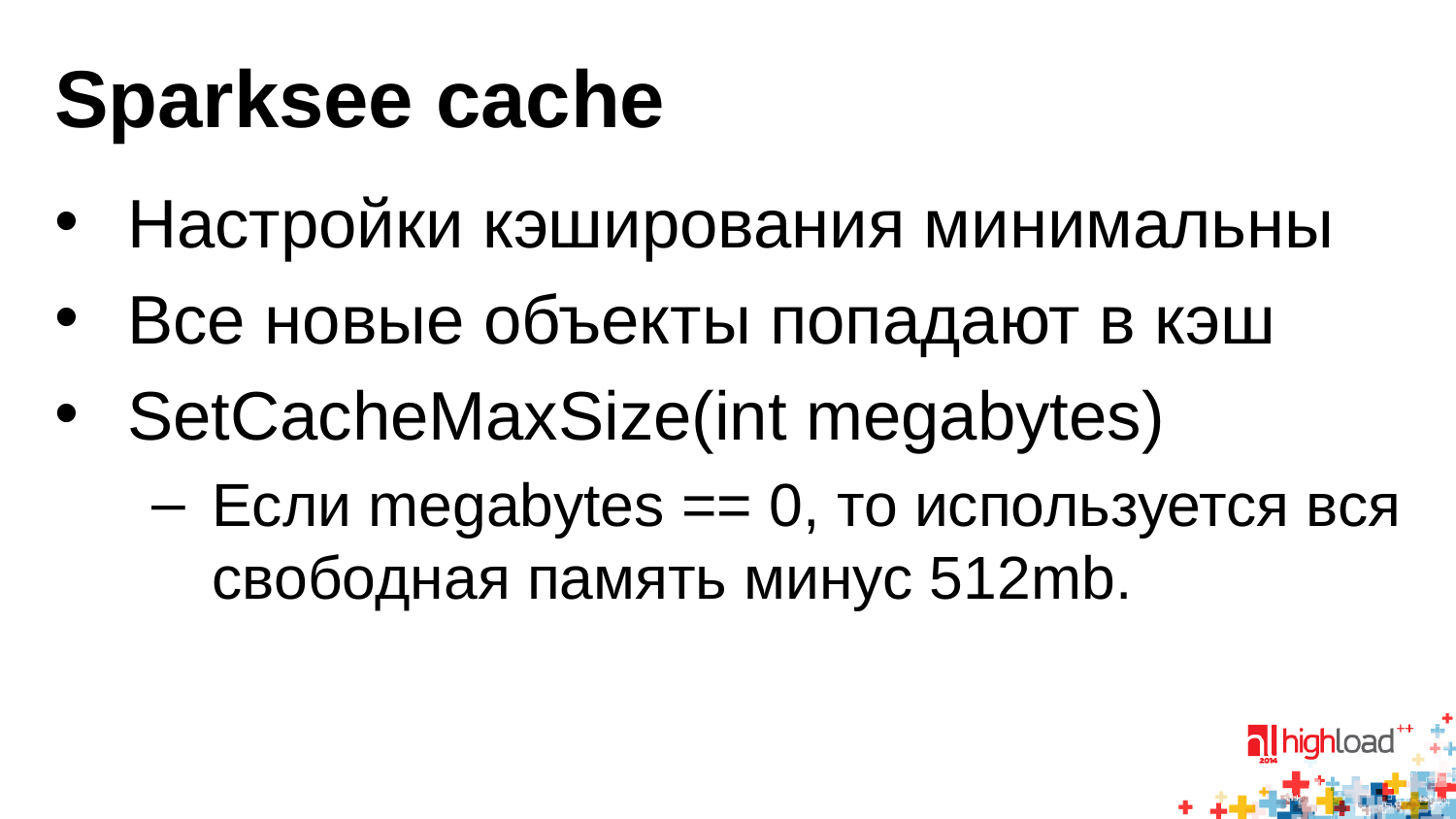

# Sparksee cache
Настройки кэширования минимальны
Все новые объекты попадают в кэш
SetCacheMaxSize(int megabytes)
Если megabytes == 0, то используется вся свободная память минус 512mb.